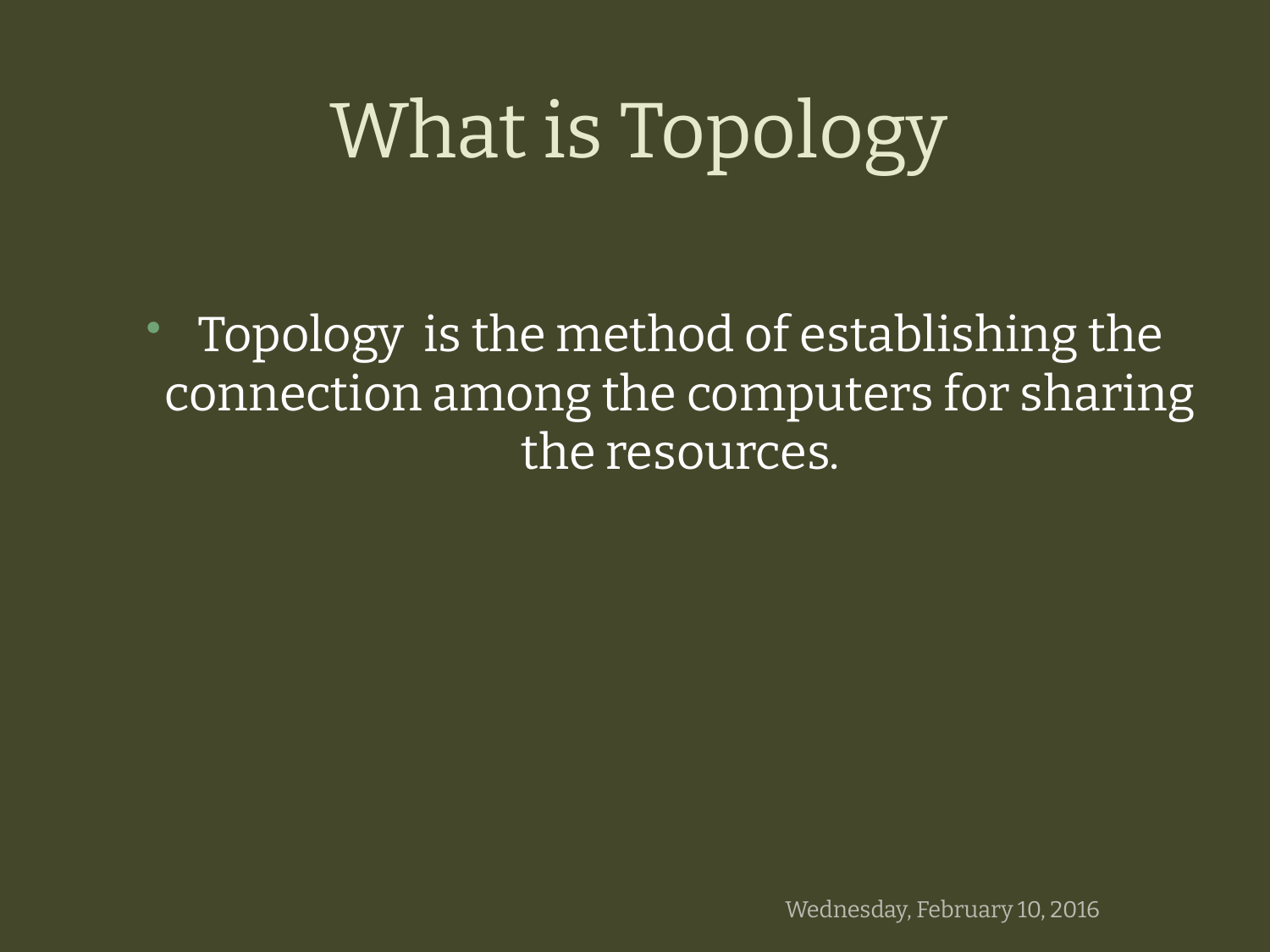

# What is Topology
Topology  is the method of establishing the connection among the computers for sharing the resources.
IDB-BISEW IT shoolarship.
Wednesday, February 10, 2016
2